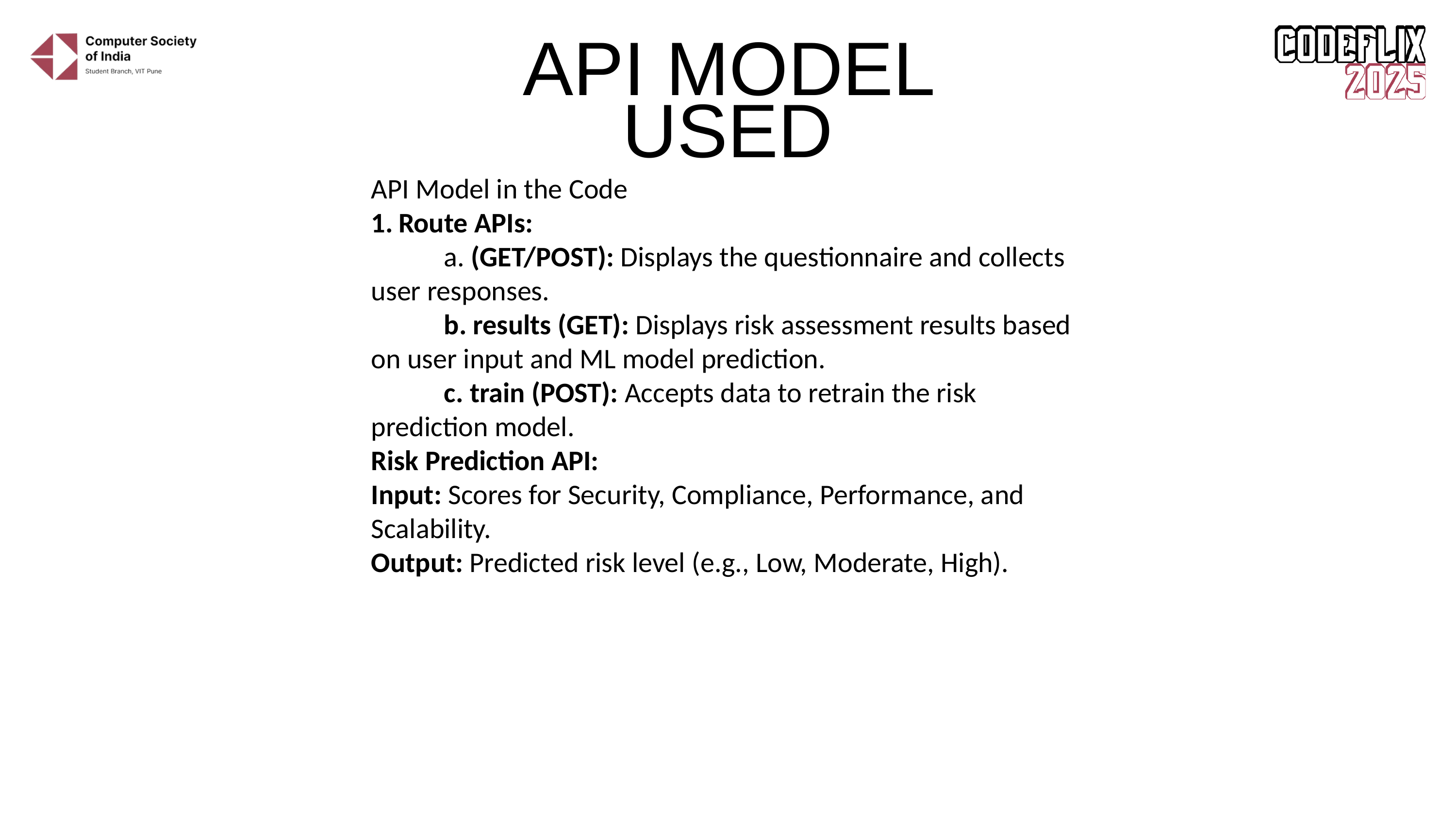

API MODEL USED

API Model in the Code
Route APIs:
	a. (GET/POST): Displays the questionnaire and collects user responses.
	b. results (GET): Displays risk assessment results based on user input and ML model prediction.
	c. train (POST): Accepts data to retrain the risk prediction model.
Risk Prediction API:
Input: Scores for Security, Compliance, Performance, and Scalability.
Output: Predicted risk level (e.g., Low, Moderate, High).